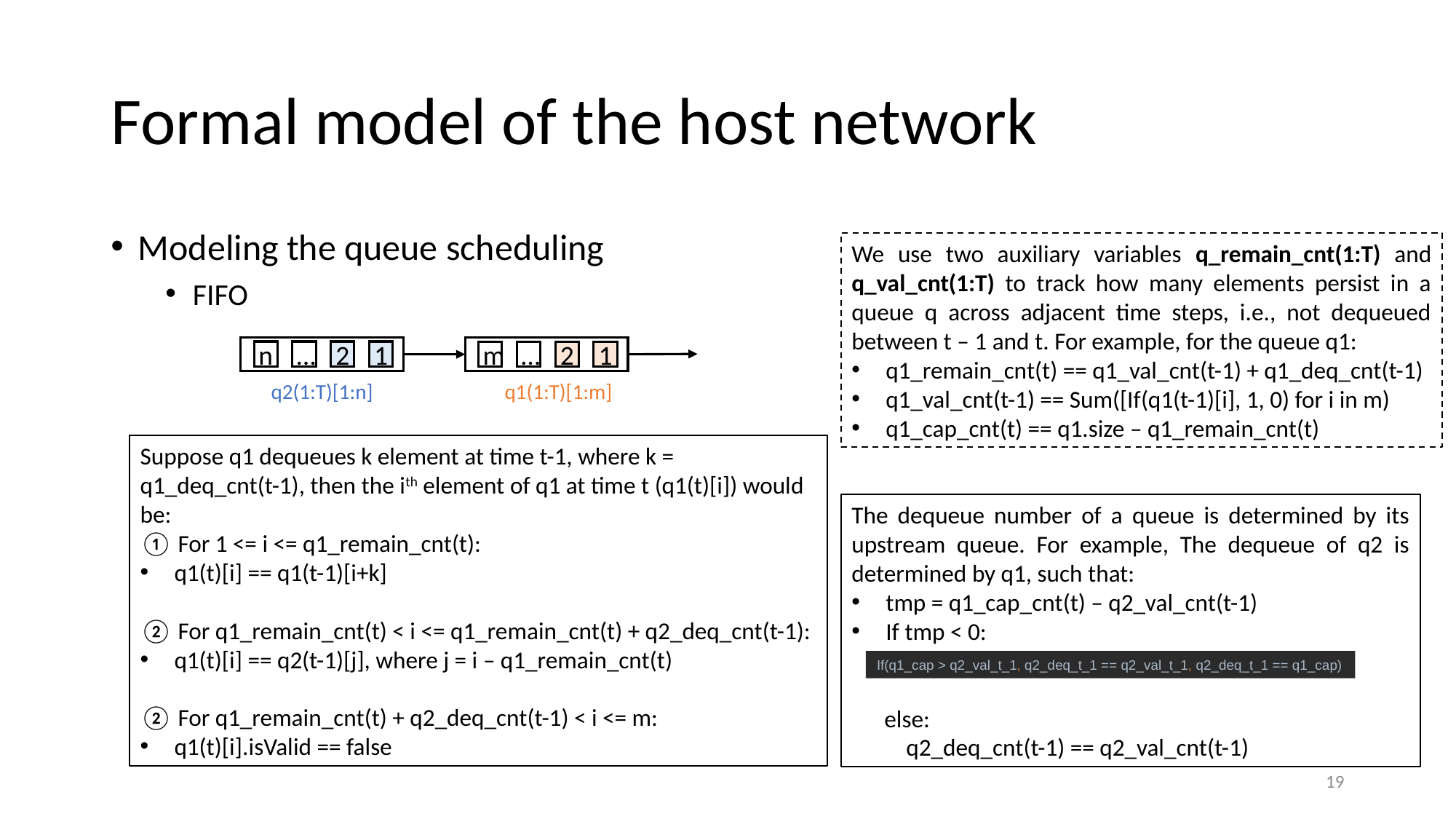

# Formal model of the host network
Modeling the queue scheduling
FIFO

We use two auxiliary variables q_remain_cnt(1:T) and q_val_cnt(1:T) to track how many elements persist in a queue q across adjacent time steps, i.e., not dequeued between t – 1 and t. For example, for the queue q1:
q1_remain_cnt(t) == q1_val_cnt(t-1) + q1_deq_cnt(t-1)
q1_val_cnt(t-1) == Sum([If(q1(t-1)[i], 1, 0) for i in m)
q1_cap_cnt(t) == q1.size – q1_remain_cnt(t)

n
…
2
1
q2(1:T)[1:n]

m
…
2
1
q1(1:T)[1:m]

Suppose q1 dequeues k element at time t-1, where k = q1_deq_cnt(t-1), then the ith element of q1 at time t (q1(t)[i]) would be:
① For 1 <= i <= q1_remain_cnt(t):
q1(t)[i] == q1(t-1)[i+k]

② For q1_remain_cnt(t) < i <= q1_remain_cnt(t) + q2_deq_cnt(t-1):
q1(t)[i] == q2(t-1)[j], where j = i – q1_remain_cnt(t)

② For q1_remain_cnt(t) + q2_deq_cnt(t-1) < i <= m:
q1(t)[i].isValid == false
The dequeue number of a queue is determined by its upstream queue. For example, The dequeue of q2 is determined by q1, such that:
tmp = q1_cap_cnt(t) – q2_val_cnt(t-1)
If tmp < 0:
          q2_deq_cnt(t-1) == q1_cap  _cnt(t)

      else:
          q2_deq_cnt(t-1) == q2_val_cnt(t-1)
If(q1_cap > q2_val_t_1, q2_deq_t_1 == q2_val_t_1, q2_deq_t_1 == q1_cap)
19